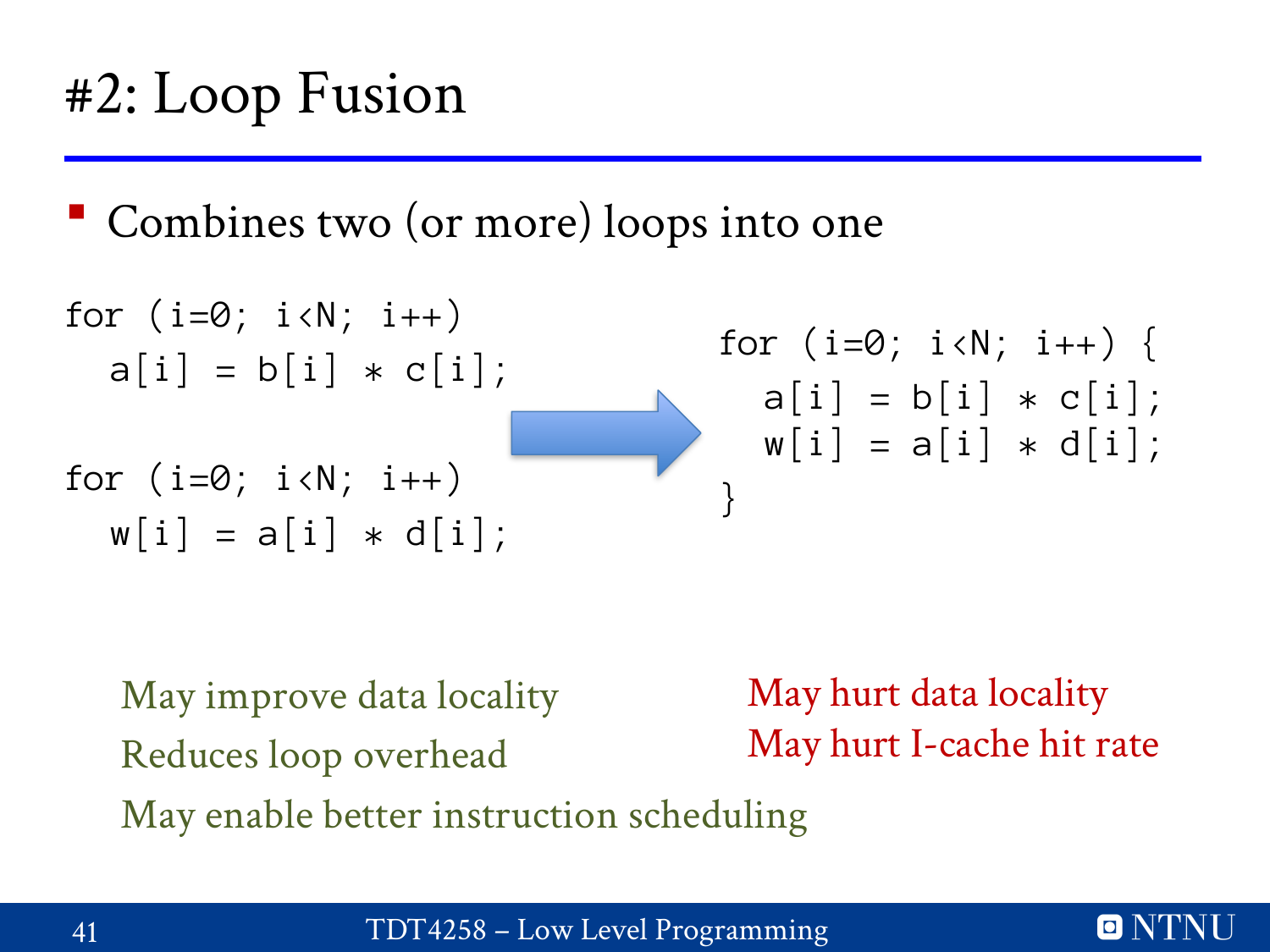

# #2: Loop Fusion
Combines two (or more) loops into one

May improve data locality
Reduces loop overhead
May enable better instruction scheduling

for (i=0; i<N; i++)
	a[i] = b[i] * c[i];

for (i=0; i<N; i++)
	w[i] = a[i] * d[i];

for (i=0; i<N; i++) {
	a[i] = b[i] * c[i];
w[i] = a[i] * d[i];
}

May hurt data locality
May hurt I-cache hit rate